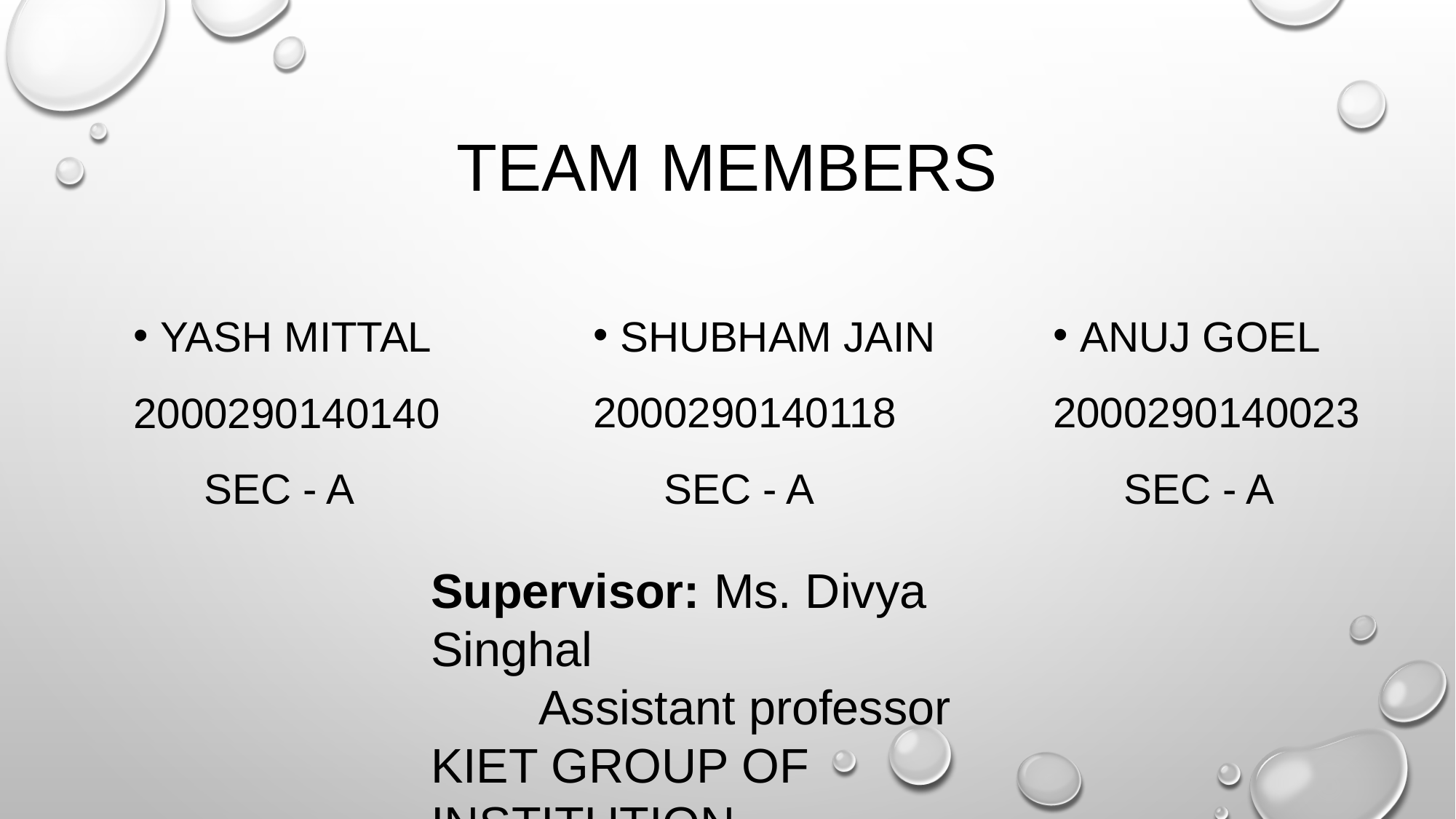

# Team members
Shubham jain
2000290140118
      Sec - A
Anuj goel
2000290140023
      Sec - A
Yash mittal
2000290140140
      Sec - A
Supervisor: Ms. Divya Singhal
        Assistant professor
KIET GROUP OF INSTITUTION